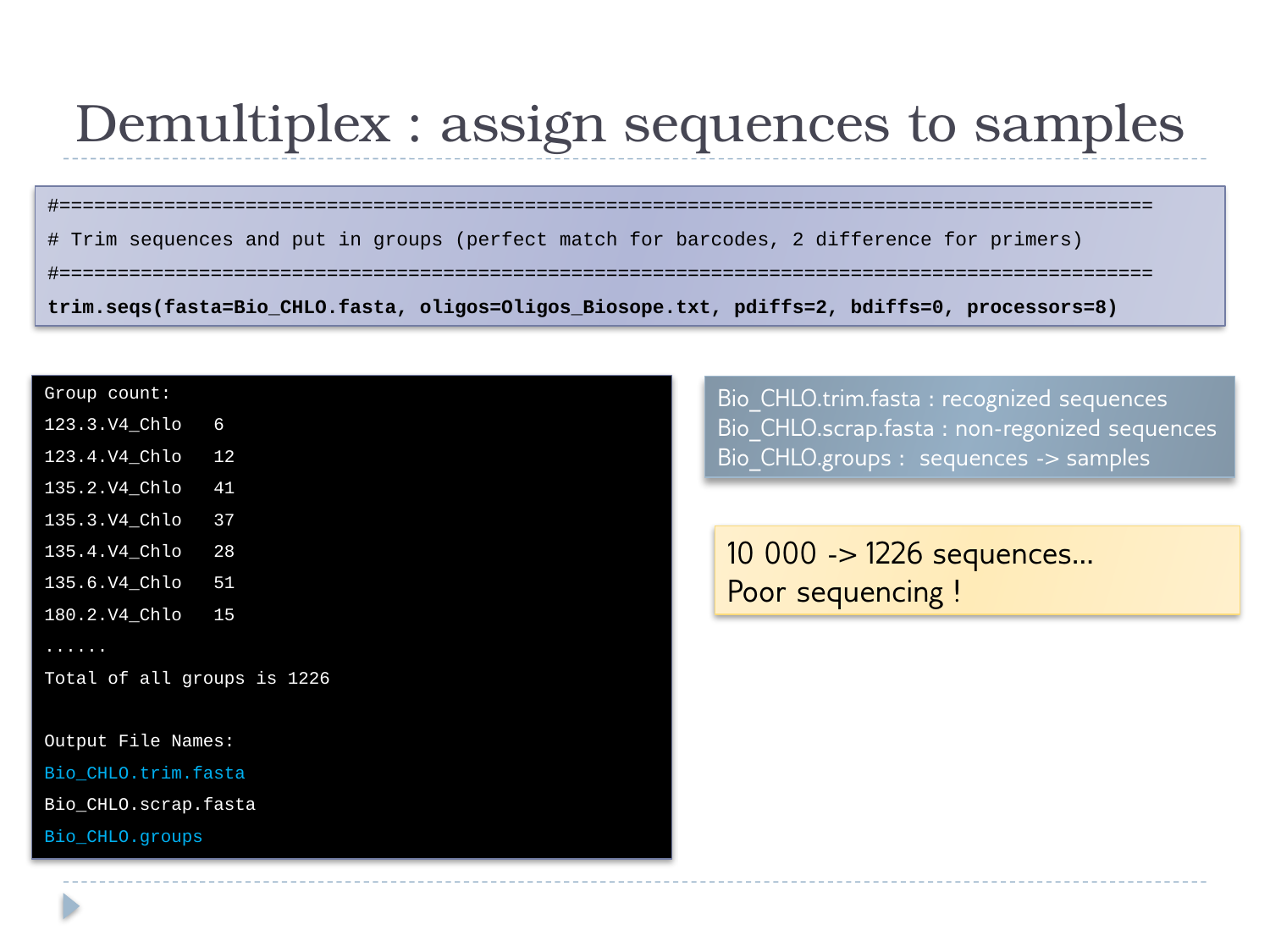

# Demultiplex : assign sequences to samples
#==============================================================================================
# Trim sequences and put in groups (perfect match for barcodes, 2 difference for primers)
#==============================================================================================
trim.seqs(fasta=Bio_CHLO.fasta, oligos=Oligos_Biosope.txt, pdiffs=2, bdiffs=0, processors=8)

Group count:
123.3.V4_Chlo   6
123.4.V4_Chlo   12
135.2.V4_Chlo   41
135.3.V4_Chlo   37
135.4.V4_Chlo   28
135.6.V4_Chlo   51
180.2.V4_Chlo   15
......
Total of all groups is 1226

Output File Names:
Bio_CHLO.trim.fasta
Bio_CHLO.scrap.fasta
Bio_CHLO.groups
Bio_CHLO.trim.fasta : recognized sequences
Bio_CHLO.scrap.fasta : non-regonized sequences
Bio_CHLO.groups :  sequences -> samples
10 000 -> 1226 sequences…
Poor sequencing !